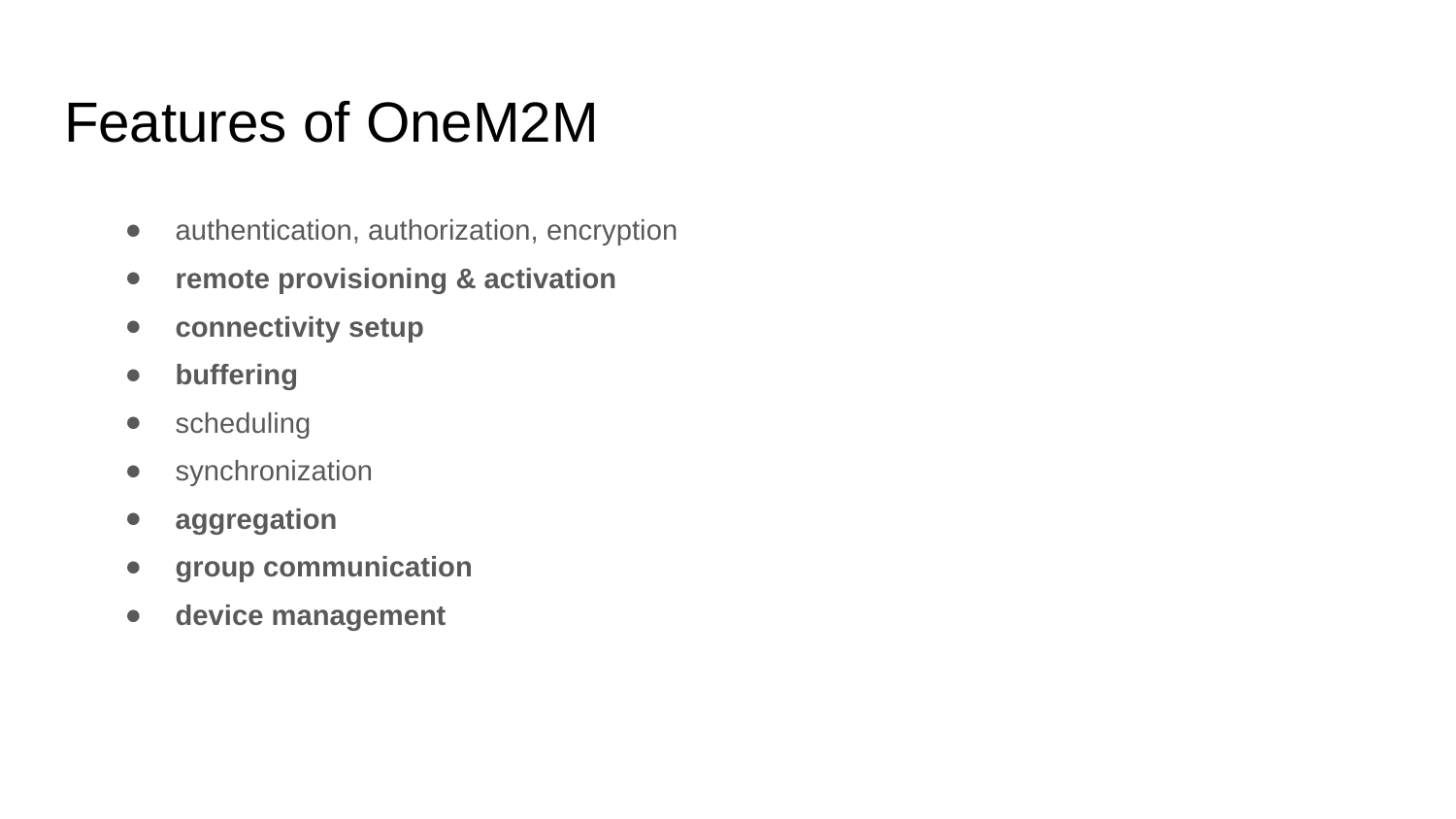

# Features of OneM2M
authentication, authorization, encryption
remote provisioning & activation
connectivity setup
buffering
scheduling
synchronization
aggregation
group communication
device management